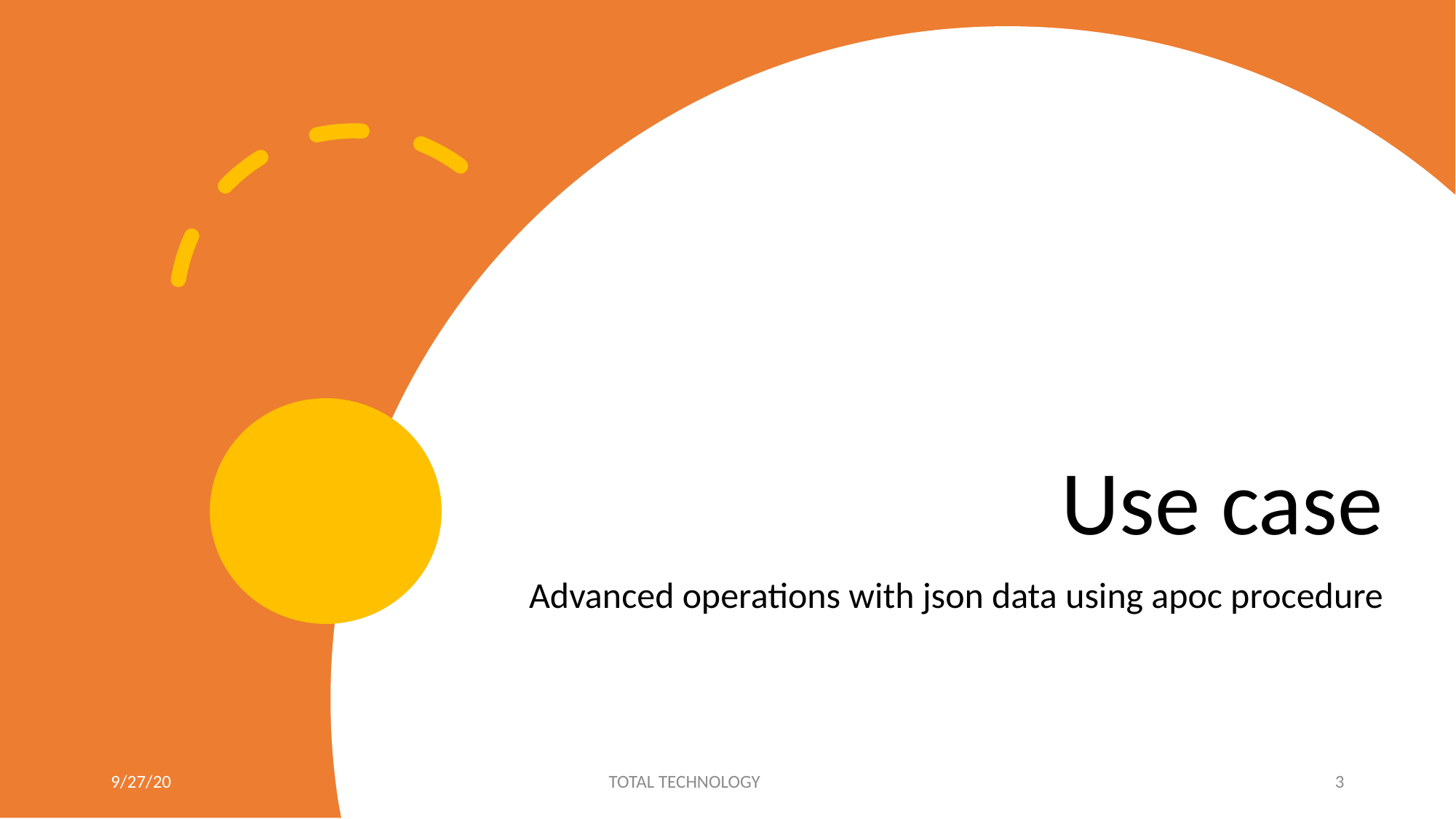

# Use case

Advanced operations with json data using apoc procedure
9/27/20
TOTAL TECHNOLOGY
3